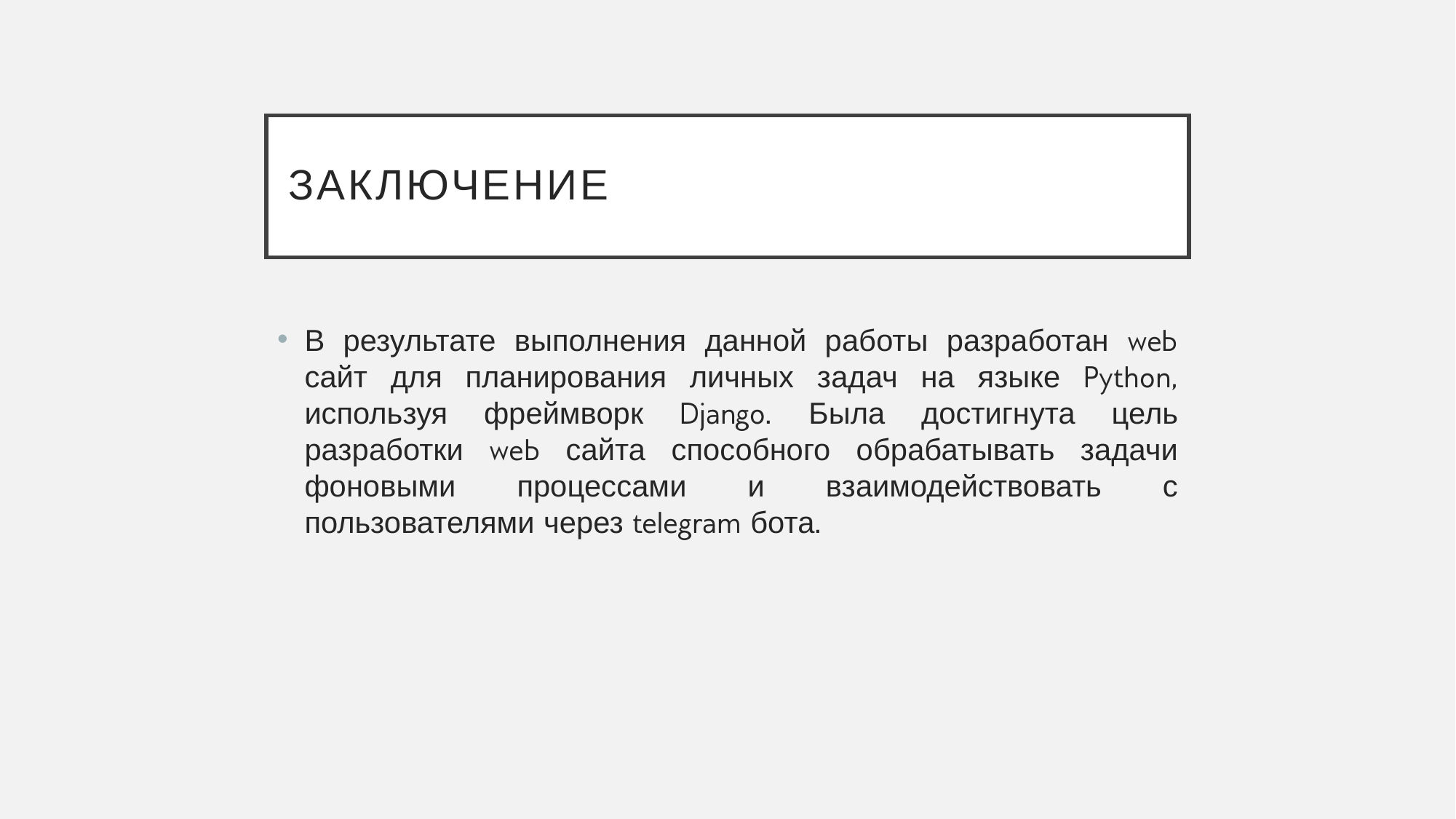

# Заключение
В результате выполнения данной работы разработан web сайт для планирования личных задач на языке Python, используя фреймворк Django. Была достигнута цель разработки web сайта способного обрабатывать задачи фоновыми процессами и взаимодействовать с пользователями через telegram бота.